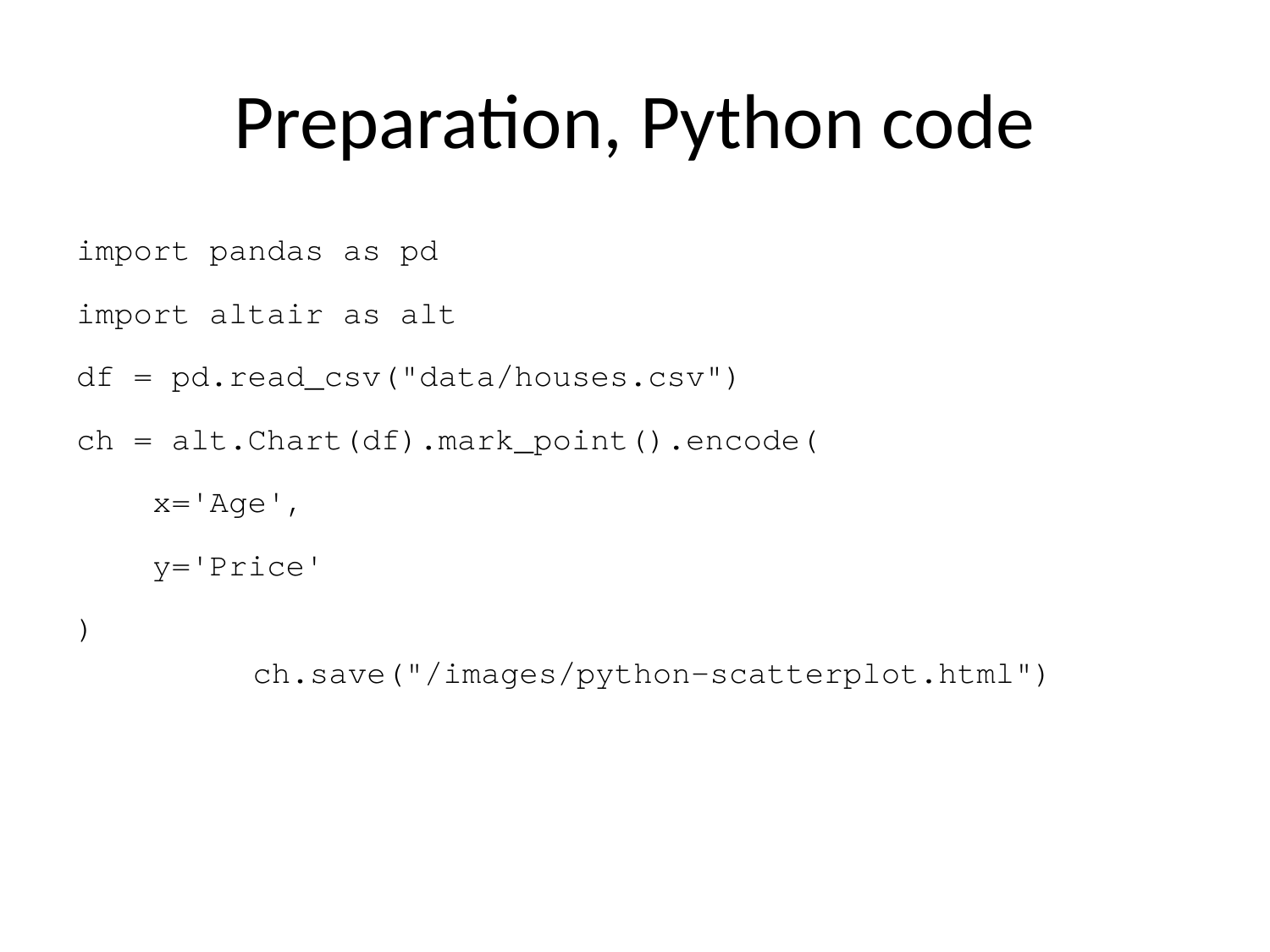

# Preparation, Python code
import pandas as pd
import altair as alt
df = pd.read_csv("data/houses.csv")
ch = alt.Chart(df).mark_point().encode(
    x='Age',
    y='Price'
)
ch.save("/images/python-scatterplot.html")